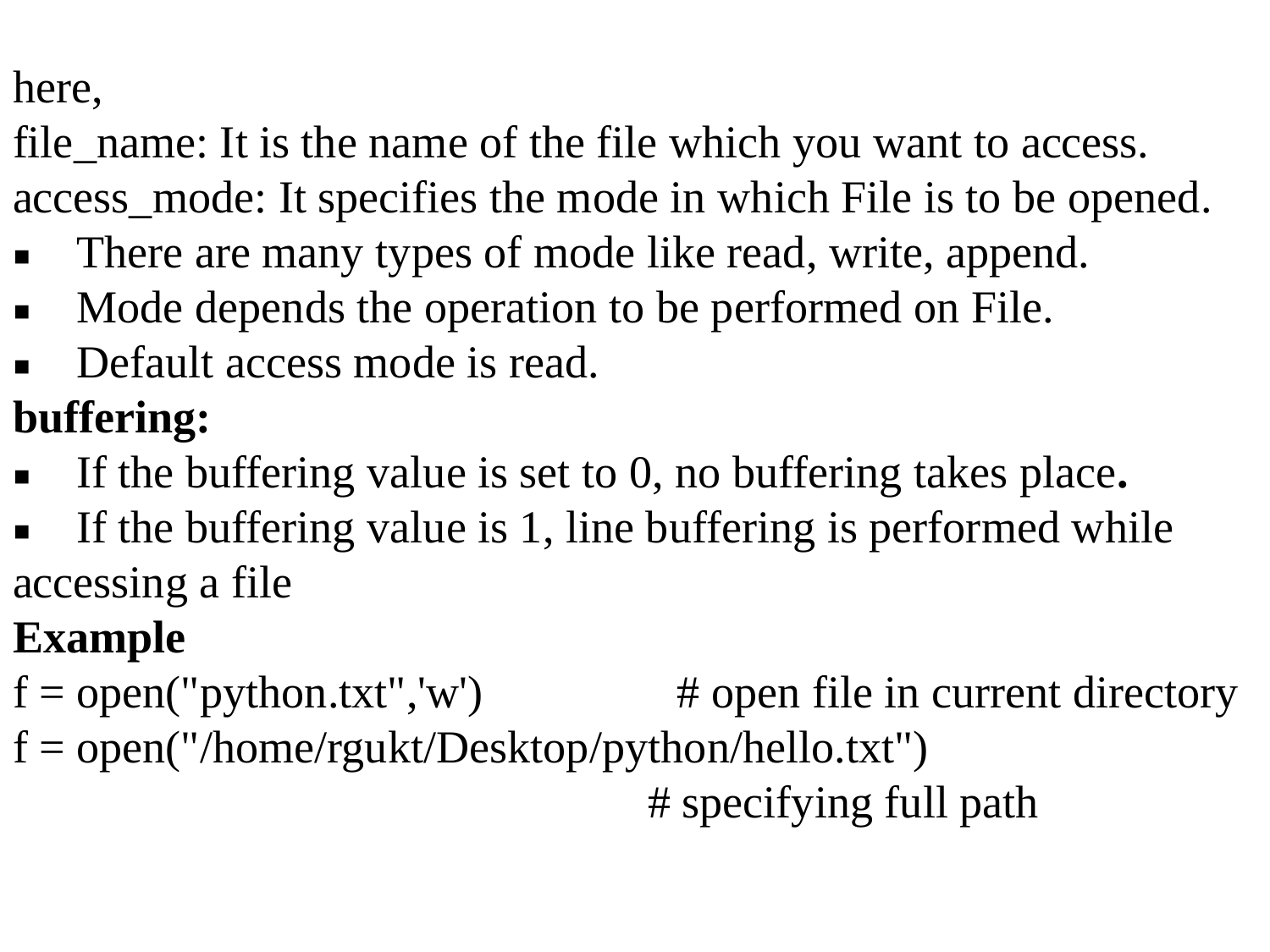

here,
file_name: It is the name of the file which you want to access.
access_mode: It specifies the mode in which File is to be opened.
    There are many types of mode like read, write, append.
    Mode depends the operation to be performed on File.
    Default access mode is read.
buffering:
    If the buffering value is set to 0, no buffering takes place.
    If the buffering value is 1, line buffering is performed while
accessing a file
Example
f = open("python.txt",'w')                 # open file in current directory
f = open("/home/rgukt/Desktop/python/hello.txt")
					# specifying full path